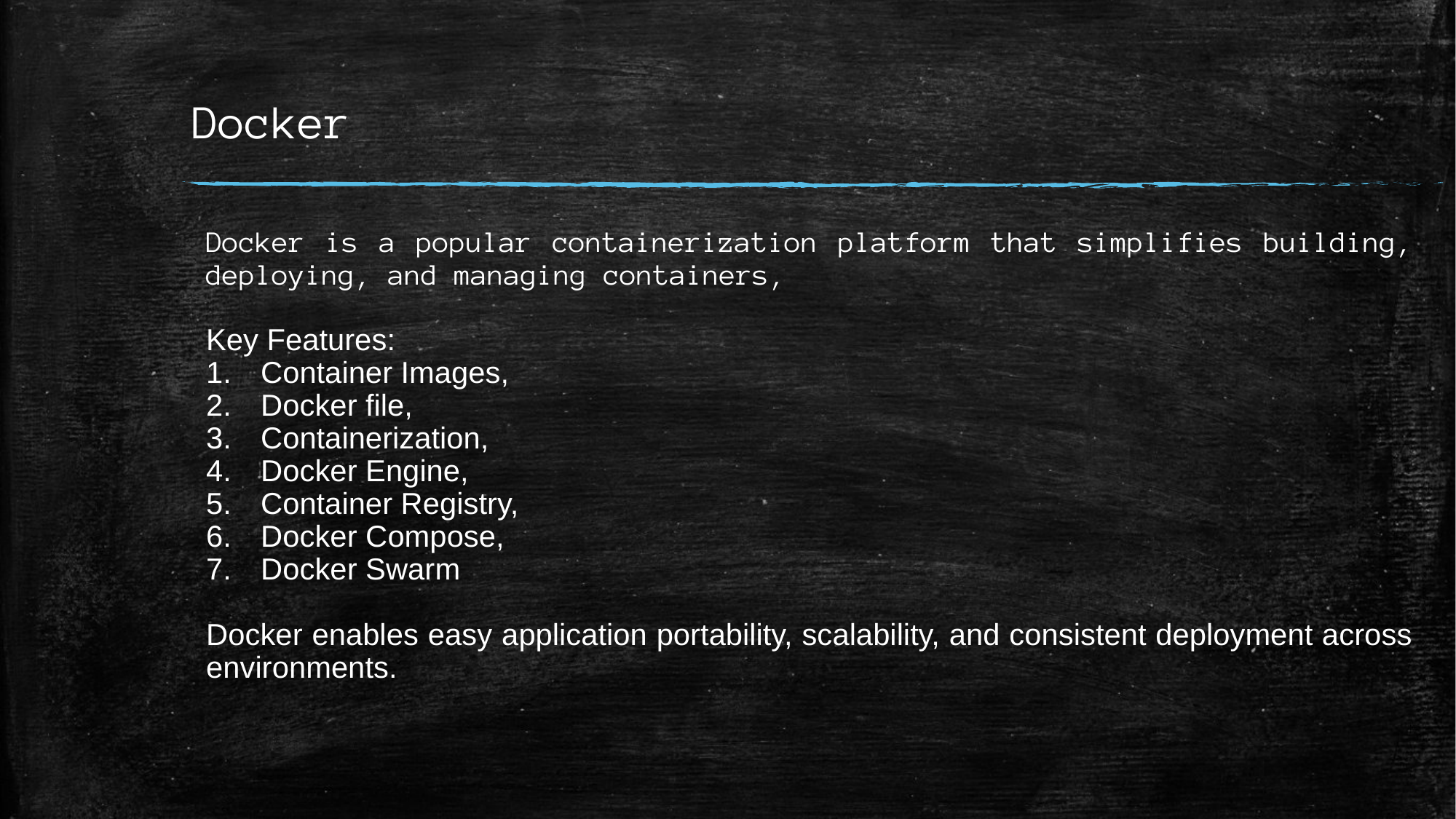

# Docker
Docker is a popular containerization platform that simplifies building, deploying, and managing containers,

Key Features:
Container Images,
Docker file,
Containerization,
Docker Engine,
Container Registry,
Docker Compose,
Docker Swarm

Docker enables easy application portability, scalability, and consistent deployment across environments.